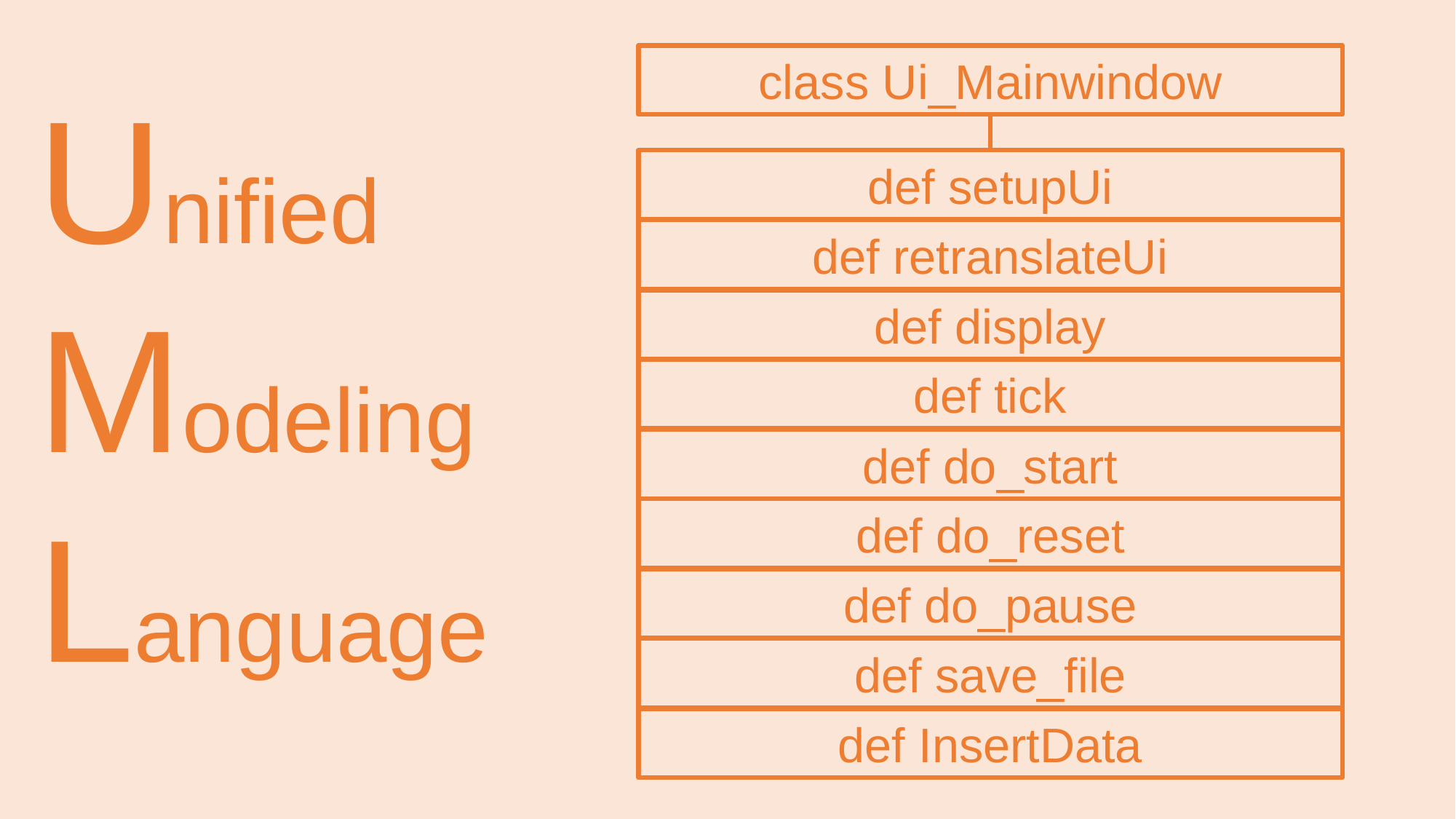

class Ui_Mainwindow
Unified
Modeling
Language
def setupUi
def retranslateUi
def display
def tick
def do_start
def do_reset
def do_pause
def save_file
def InsertData